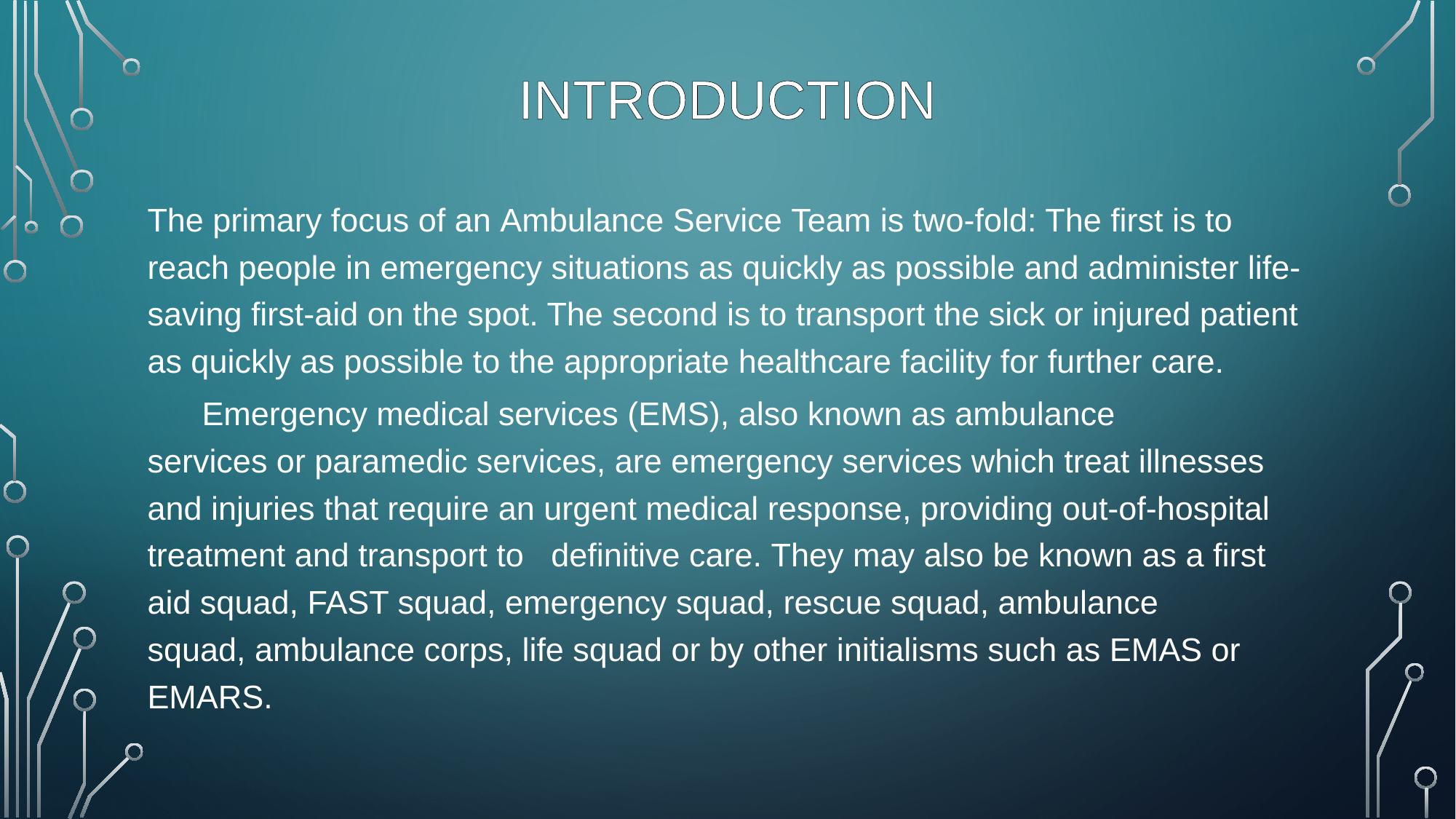

# INTRODUCTION
The primary focus of an Ambulance Service Team is two-fold: The first is to reach people in emergency situations as quickly as possible and administer life-saving first-aid on the spot. The second is to transport the sick or injured patient as quickly as possible to the appropriate healthcare facility for further care.
      Emergency medical services (EMS), also known as ambulance services or paramedic services, are emergency services which treat illnesses and injuries that require an urgent medical response, providing out-of-hospital treatment and transport to   definitive care. They may also be known as a first aid squad, FAST squad, emergency squad, rescue squad, ambulance  squad, ambulance corps, life squad or by other initialisms such as EMAS or EMARS.